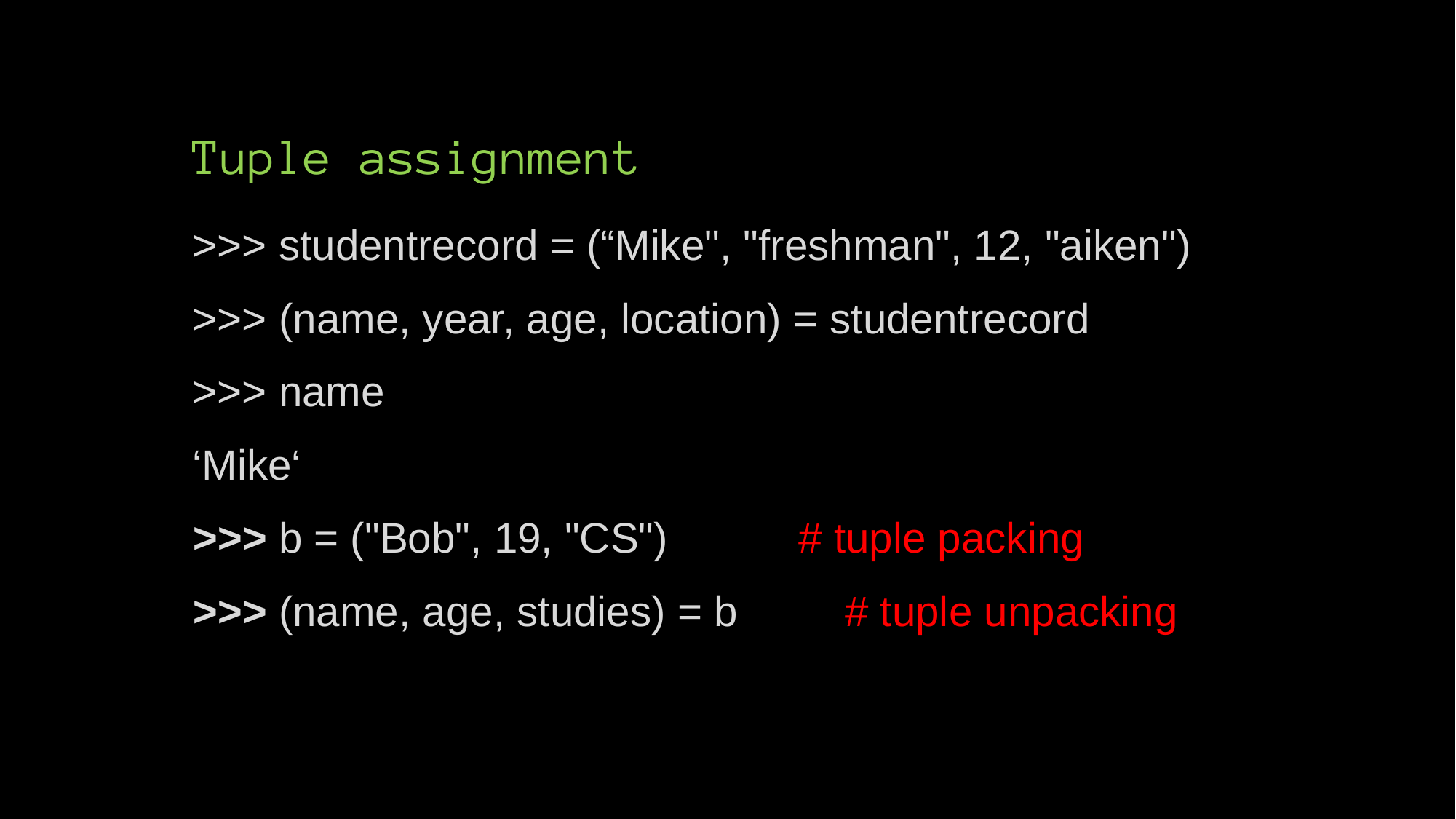

# Tuple assignment
>>> studentrecord = (“Mike", "freshman", 12, "aiken")
>>> (name, year, age, location) = studentrecord
>>> name
‘Mike‘
>>> b = ("Bob", 19, "CS")           # tuple packing
>>> (name, age, studies) = b         # tuple unpacking